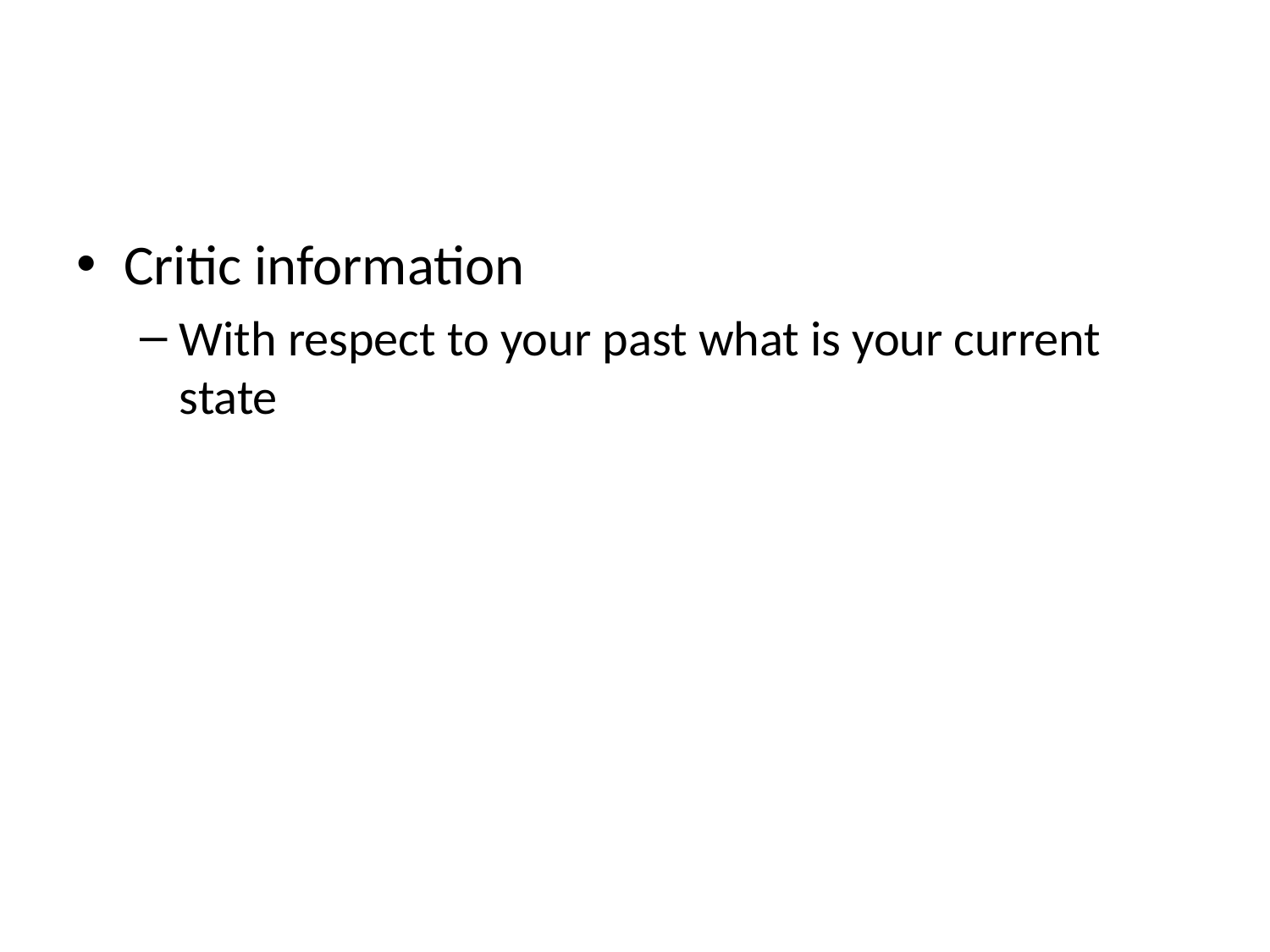

#
Critic information
With respect to your past what is your current state